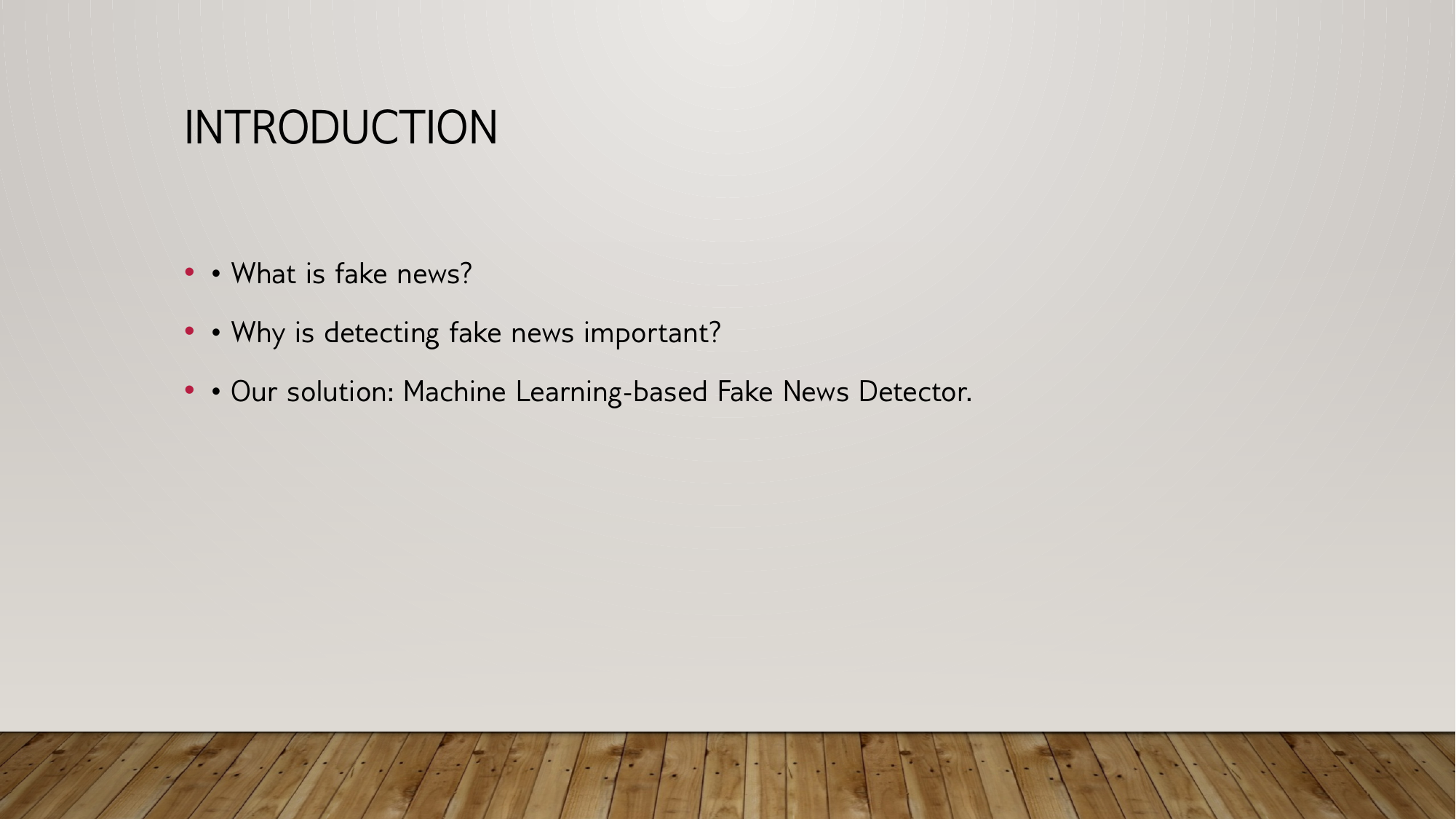

# Introduction
• What is fake news?
• Why is detecting fake news important?
• Our solution: Machine Learning-based Fake News Detector.